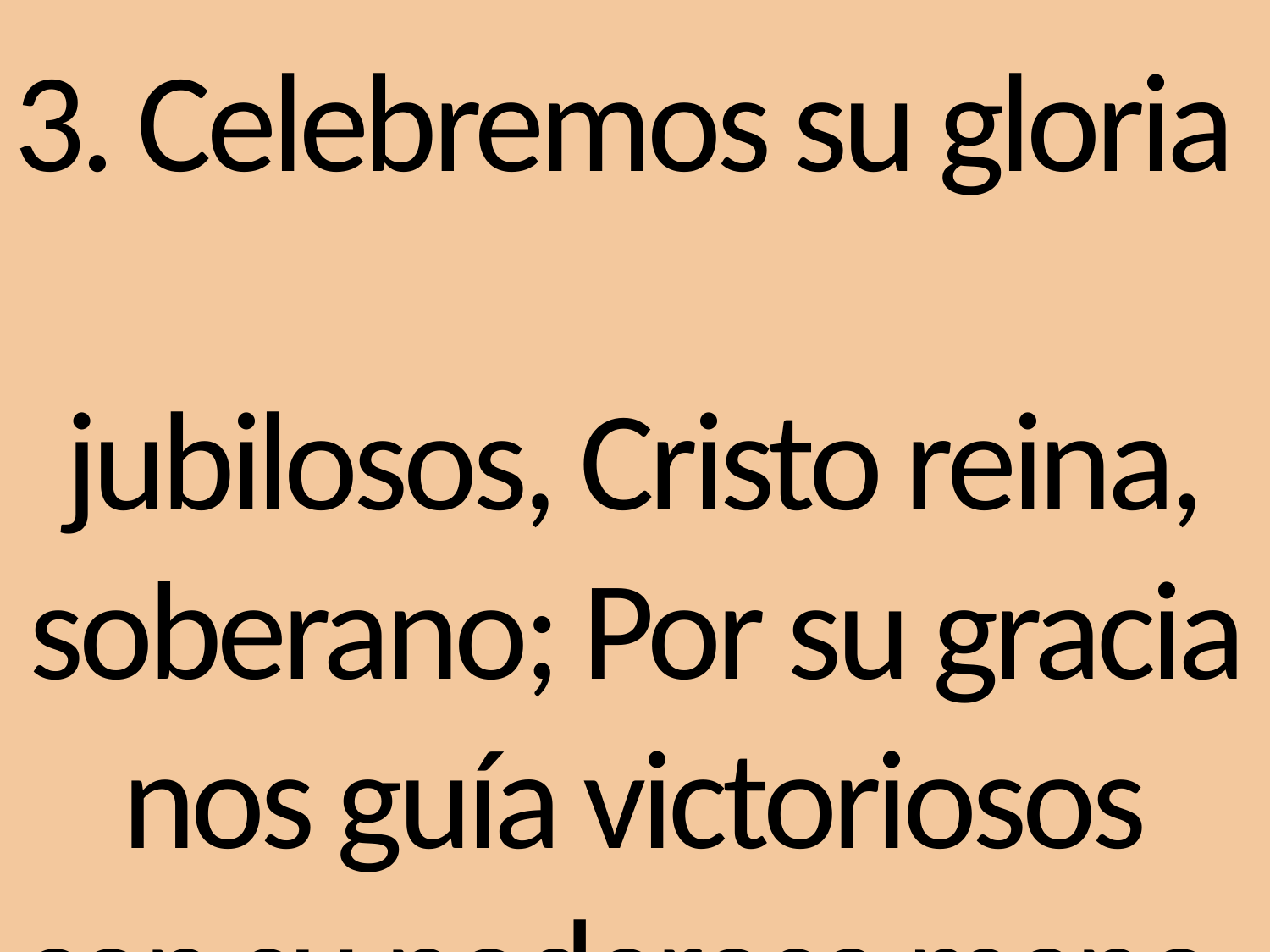

3. Celebremos su gloria
jubilosos, Cristo reina,
soberano; Por su gracia nos guía victoriosos
con su poderosa mano.